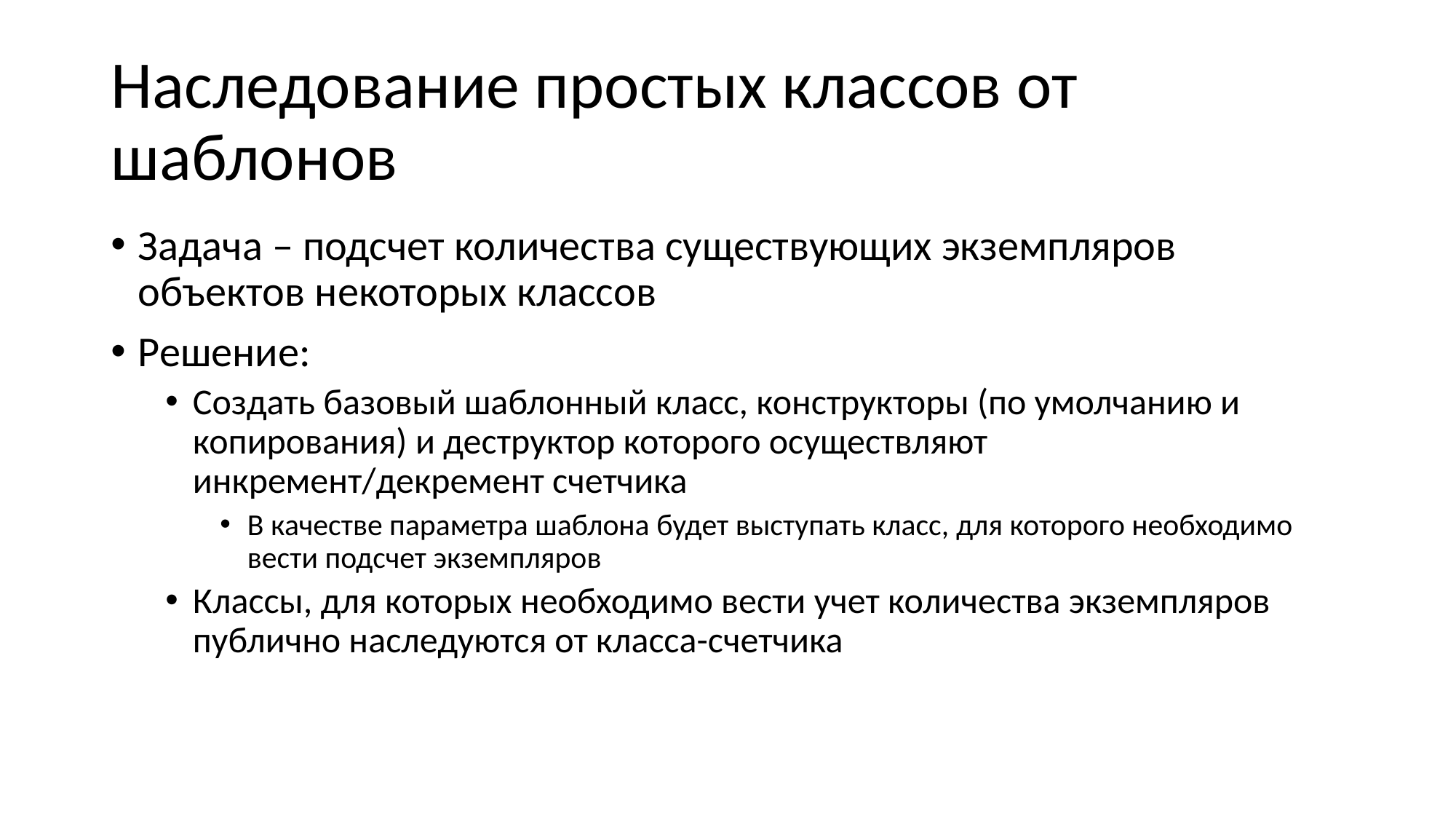

# Наследование простых классов от шаблонов
Задача – подсчет количества существующих экземпляров объектов некоторых классов
Решение:
Создать базовый шаблонный класс, конструкторы (по умолчанию и копирования) и деструктор которого осуществляют инкремент/декремент счетчика
В качестве параметра шаблона будет выступать класс, для которого необходимо вести подсчет экземпляров
Классы, для которых необходимо вести учет количества экземпляров публично наследуются от класса-счетчика